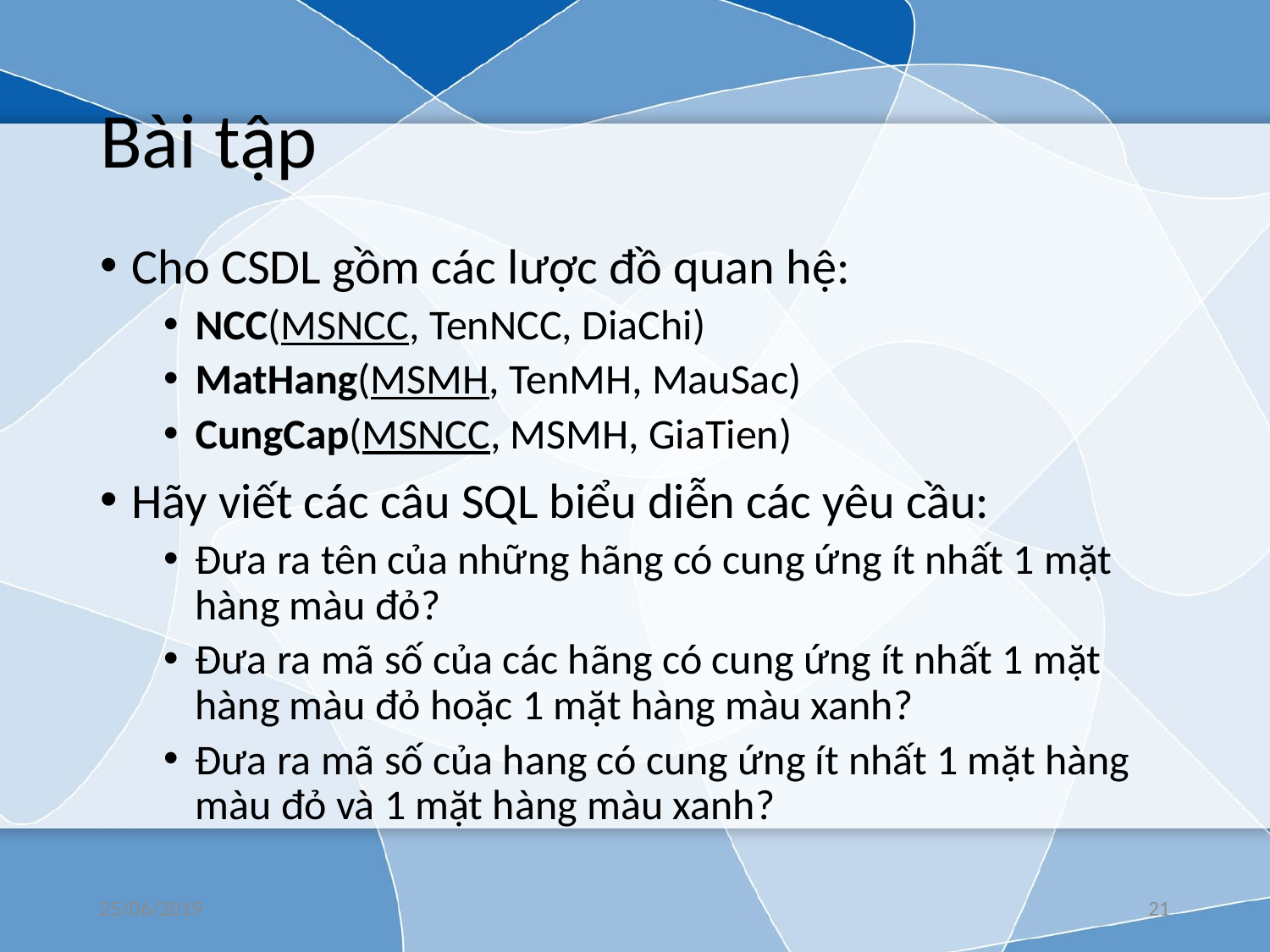

# Bài tập
Cho CSDL gồm các lược đồ quan hệ:
NCC(MSNCC, TenNCC, DiaChi)
MatHang(MSMH, TenMH, MauSac)
CungCap(MSNCC, MSMH, GiaTien)
Hãy viết các câu SQL biểu diễn các yêu cầu:
Đưa ra tên của những hãng có cung ứng ít nhất 1 mặt hàng màu đỏ?
Đưa ra mã số của các hãng có cung ứng ít nhất 1 mặt hàng màu đỏ hoặc 1 mặt hàng màu xanh?
Đưa ra mã số của hang có cung ứng ít nhất 1 mặt hàng màu đỏ và 1 mặt hàng màu xanh?

25/06/2019
21